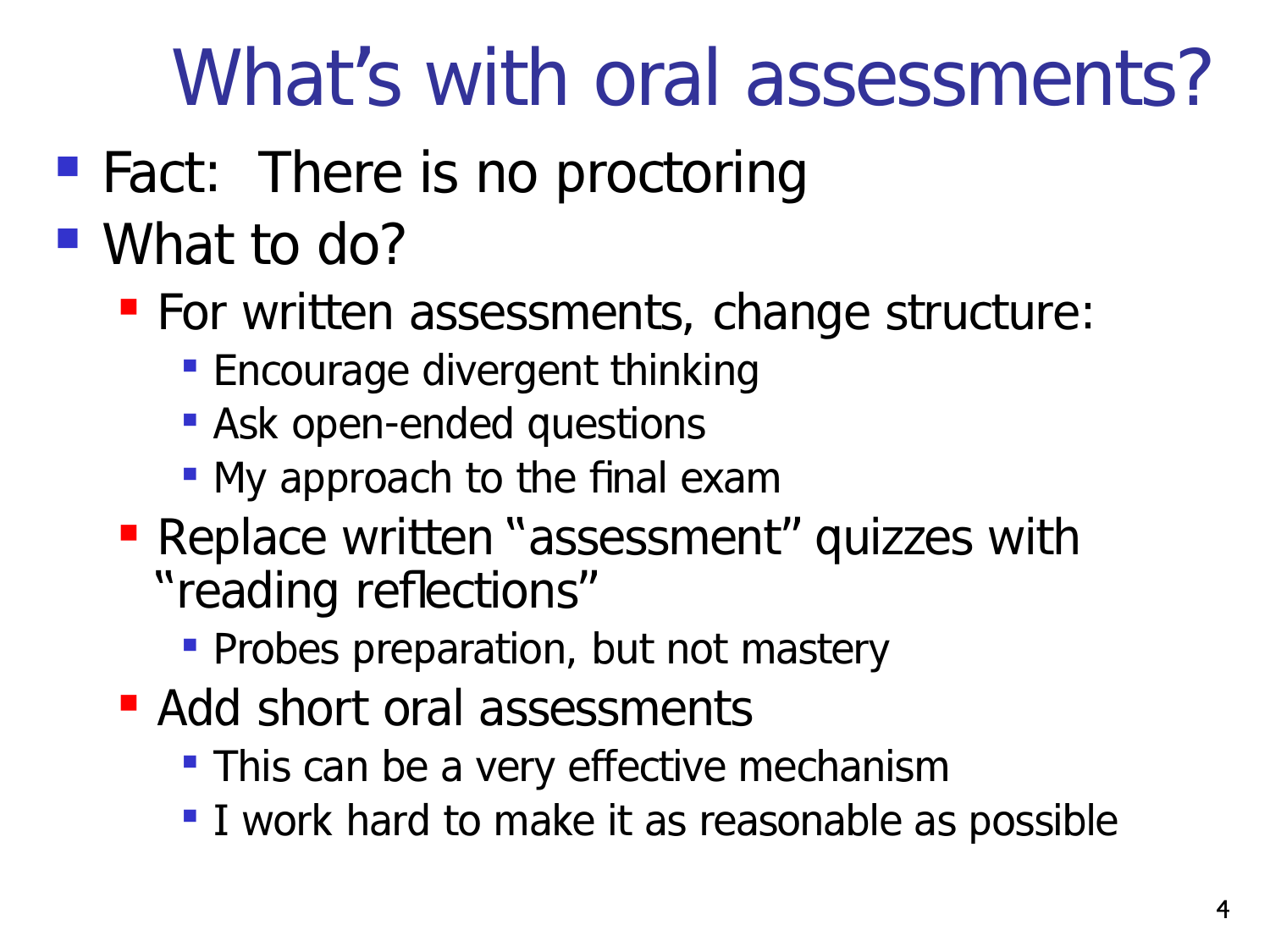

# What’s with oral assessments?
Fact:  There is no proctoring
What to do?
For written assessments, change structure:
Encourage divergent thinking
Ask open-ended questions
My approach to the final exam
Replace written “assessment” quizzes with “reading reflections”
Probes preparation, but not mastery
Add short oral assessments
This can be a very effective mechanism
I work hard to make it as reasonable as possible

4